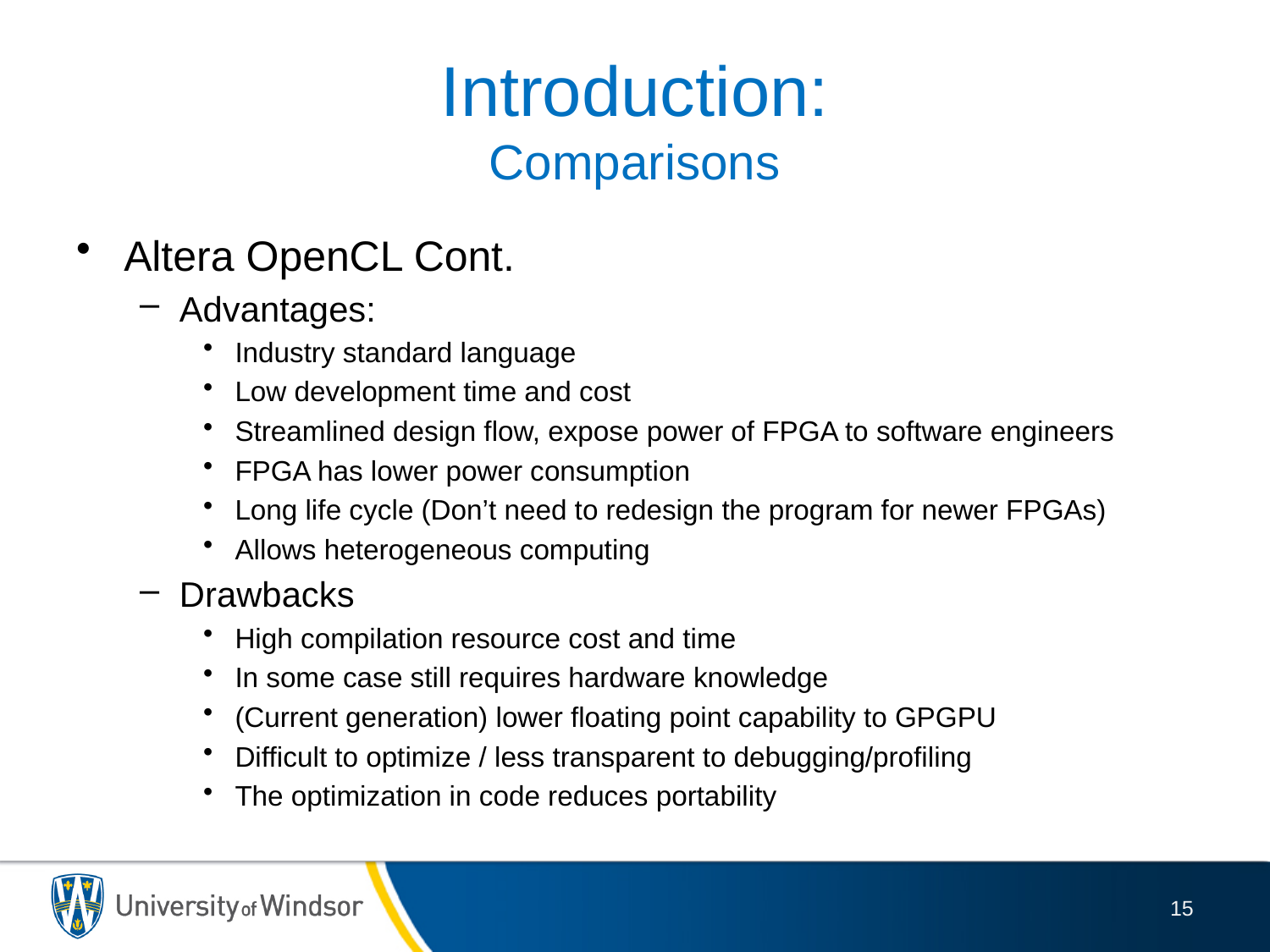

# Introduction: Comparisons
Altera OpenCL Cont.
Advantages:
Industry standard language
Low development time and cost
Streamlined design flow, expose power of FPGA to software engineers
FPGA has lower power consumption
Long life cycle (Don’t need to redesign the program for newer FPGAs)
Allows heterogeneous computing
Drawbacks
High compilation resource cost and time
In some case still requires hardware knowledge
(Current generation) lower floating point capability to GPGPU
Difficult to optimize / less transparent to debugging/profiling
The optimization in code reduces portability
15